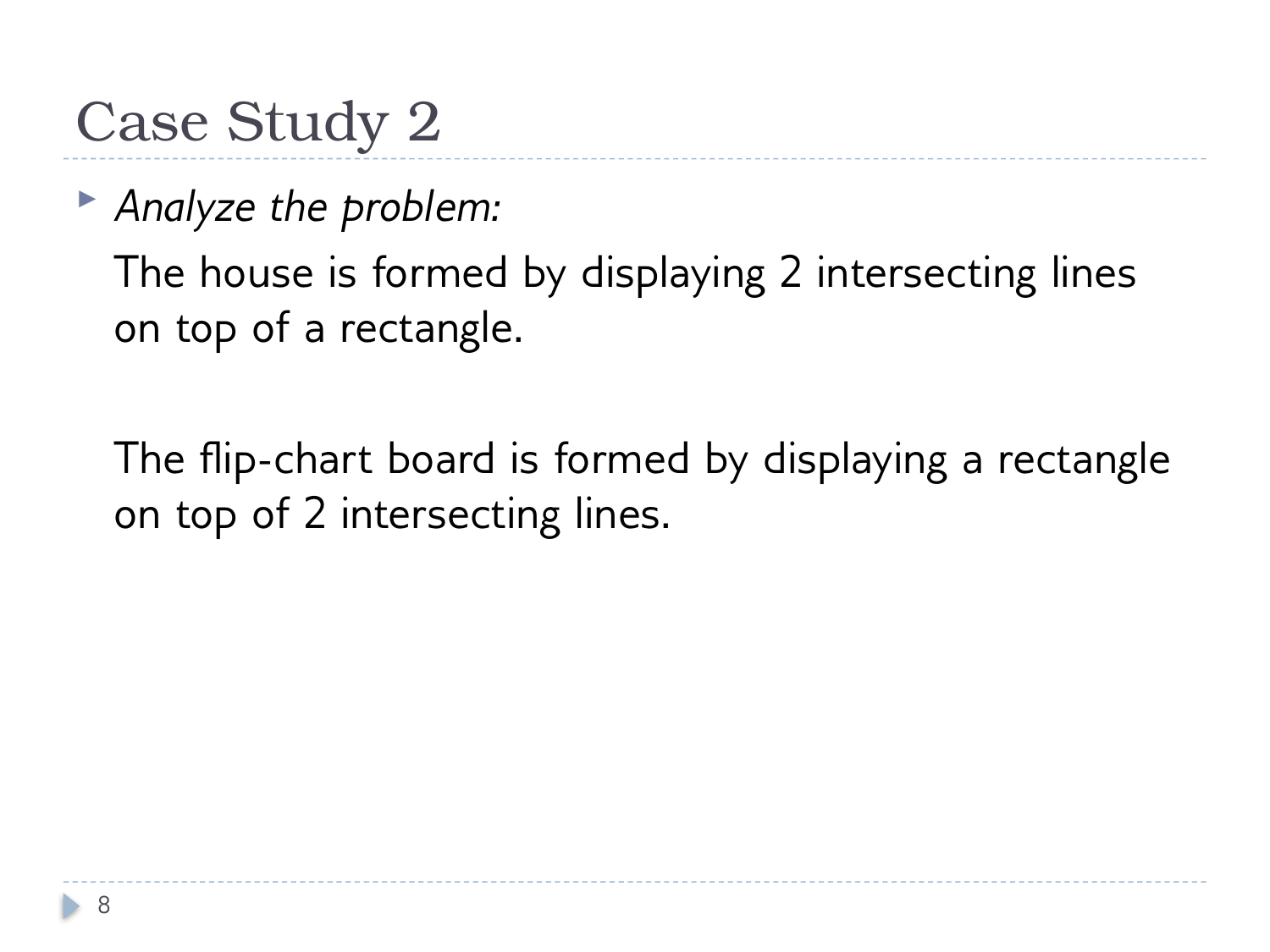

# Case Study 2
Analyze the problem:
	The house is formed by displaying 2 intersecting lines on top of a rectangle.

	The flip-chart board is formed by displaying a rectangle on top of 2 intersecting lines.

8